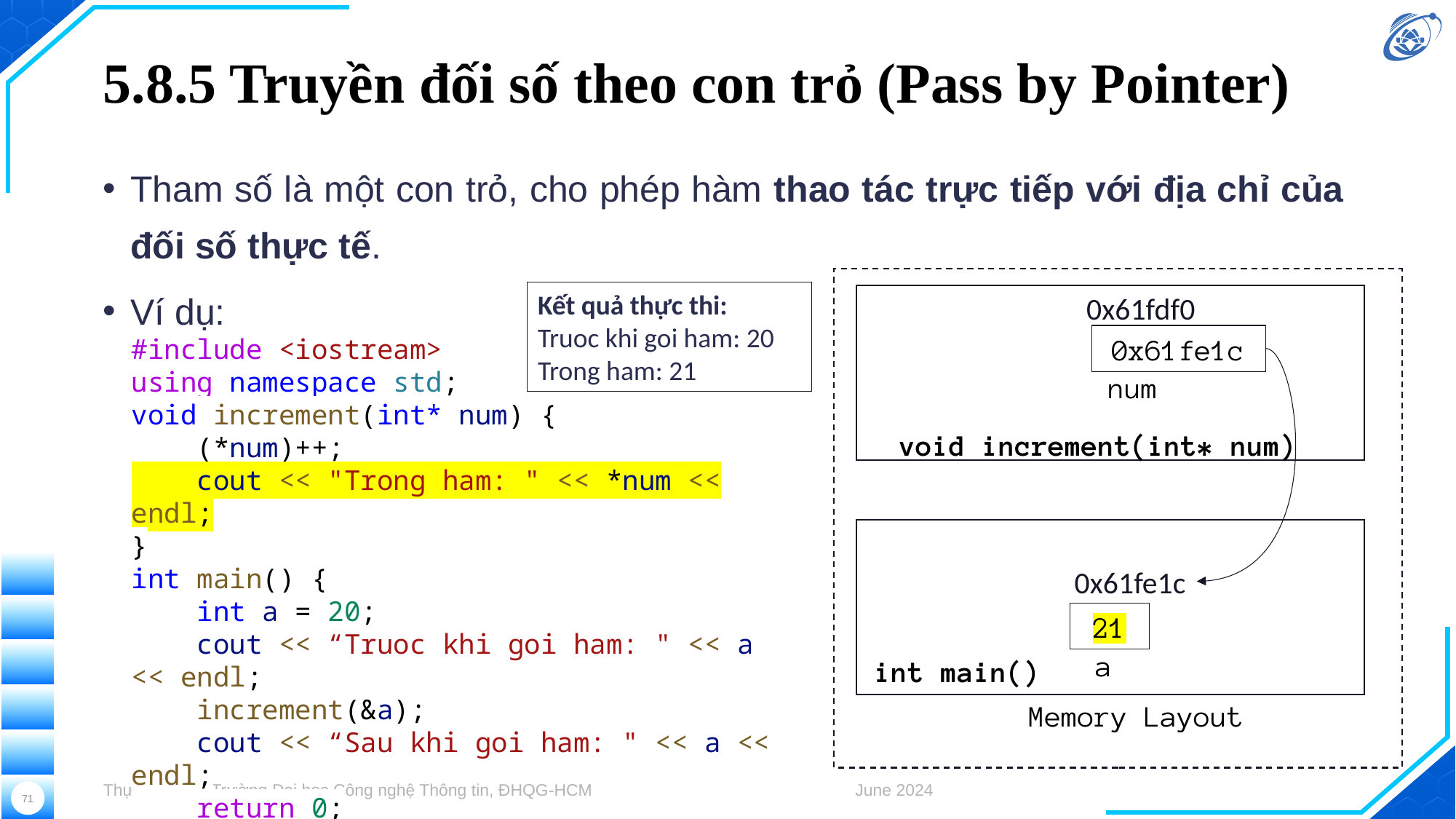

# 5.8.5 Truyền đối số theo con trỏ (Pass by Pointer)
Tham số là một con trỏ, cho phép hàm thao tác trực tiếp với địa chỉ của đối số thực tế.
Ví dụ:

0x61fe1c
num

void increment(int* num)

21
a
int main()
Memory Layout
Kết quả thực thi:
Truoc khi goi ham: 20
Trong ham: 21
0x61fdf0
#include <iostream>
using namespace std;
void increment(int* num) {
    (*num)++;
    cout << "Trong ham: " << *num << endl;
}
int main() {
    int a = 20;
    cout << “Truoc khi goi ham: " << a << endl;
    increment(&a);
    cout << “Sau khi goi ham: " << a << endl;
    return 0;
}
0x61fe1c
Thực hiện bởi Trường Đại học Công nghệ Thông tin, ĐHQG-HCM
June 2024
71